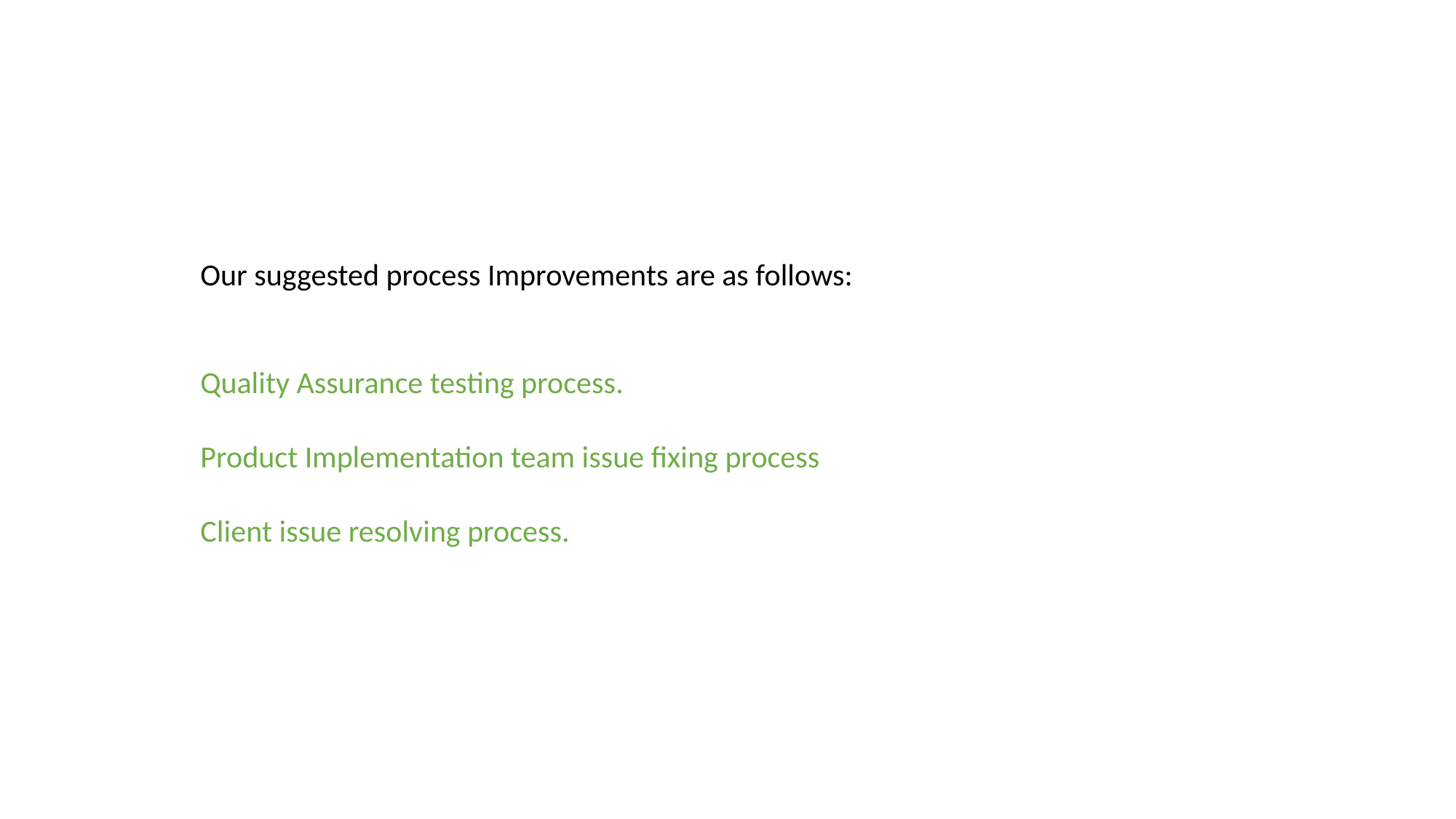

Our suggested process Improvements are as follows:
Quality Assurance testing process.
Product Implementation team issue fixing process
Client issue resolving process.